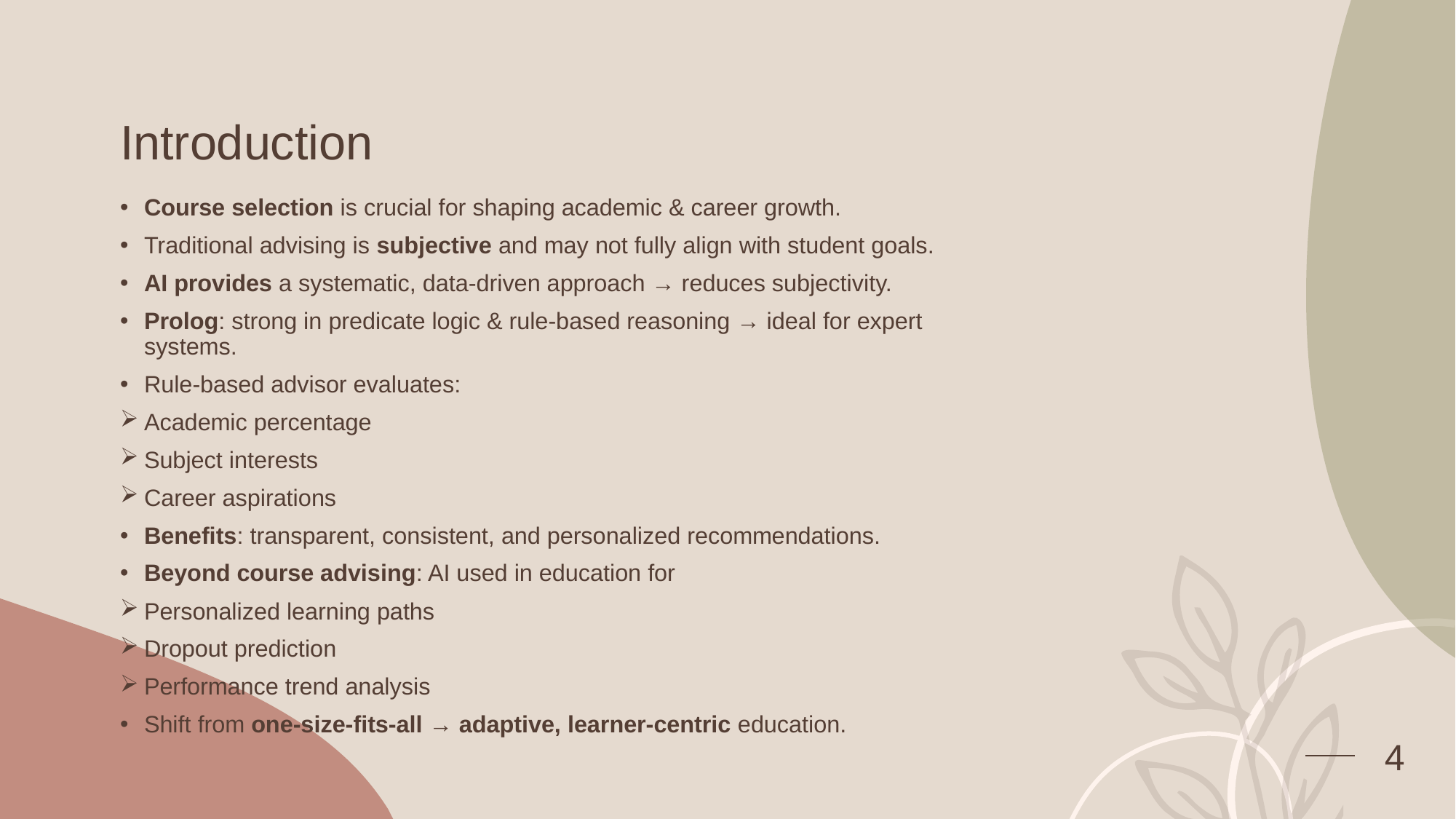

# Introduction
Course selection is crucial for shaping academic & career growth.
Traditional advising is subjective and may not fully align with student goals.
AI provides a systematic, data-driven approach → reduces subjectivity.
Prolog: strong in predicate logic & rule-based reasoning → ideal for expert systems.
Rule-based advisor evaluates:
Academic percentage
Subject interests
Career aspirations
Benefits: transparent, consistent, and personalized recommendations.
Beyond course advising: AI used in education for
Personalized learning paths
Dropout prediction
Performance trend analysis
Shift from one-size-fits-all → adaptive, learner-centric education.

4